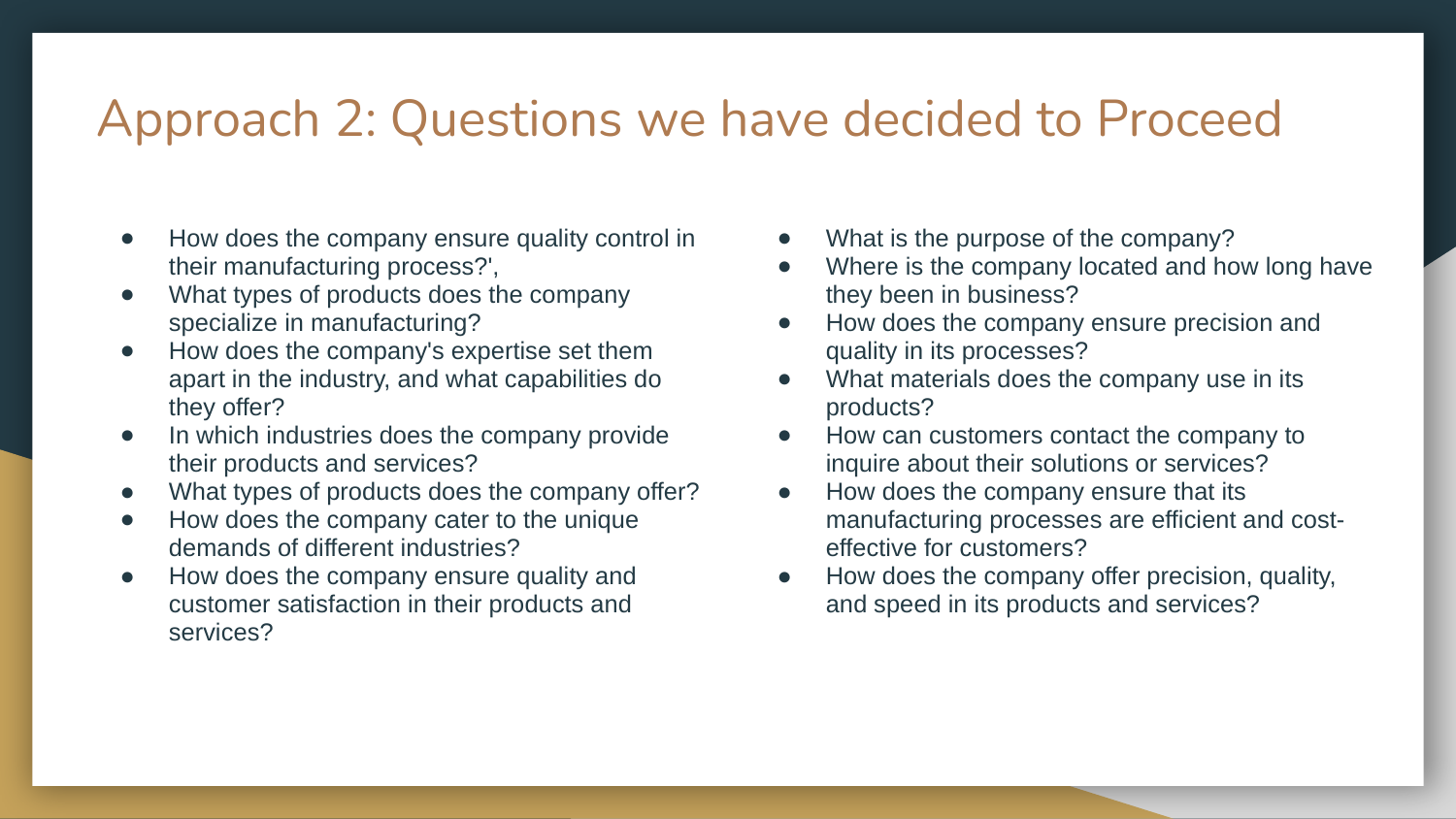

# Approach 2: Questions we have decided to Proceed
How does the company ensure quality control in their manufacturing process?',
What types of products does the company specialize in manufacturing?
How does the company's expertise set them apart in the industry, and what capabilities do they offer?
In which industries does the company provide their products and services?
What types of products does the company offer?
How does the company cater to the unique demands of different industries?
How does the company ensure quality and customer satisfaction in their products and services?
What is the purpose of the company?
Where is the company located and how long have they been in business?
How does the company ensure precision and quality in its processes?
What materials does the company use in its products?
How can customers contact the company to inquire about their solutions or services?
How does the company ensure that its manufacturing processes are efficient and cost-effective for customers?
How does the company offer precision, quality, and speed in its products and services?